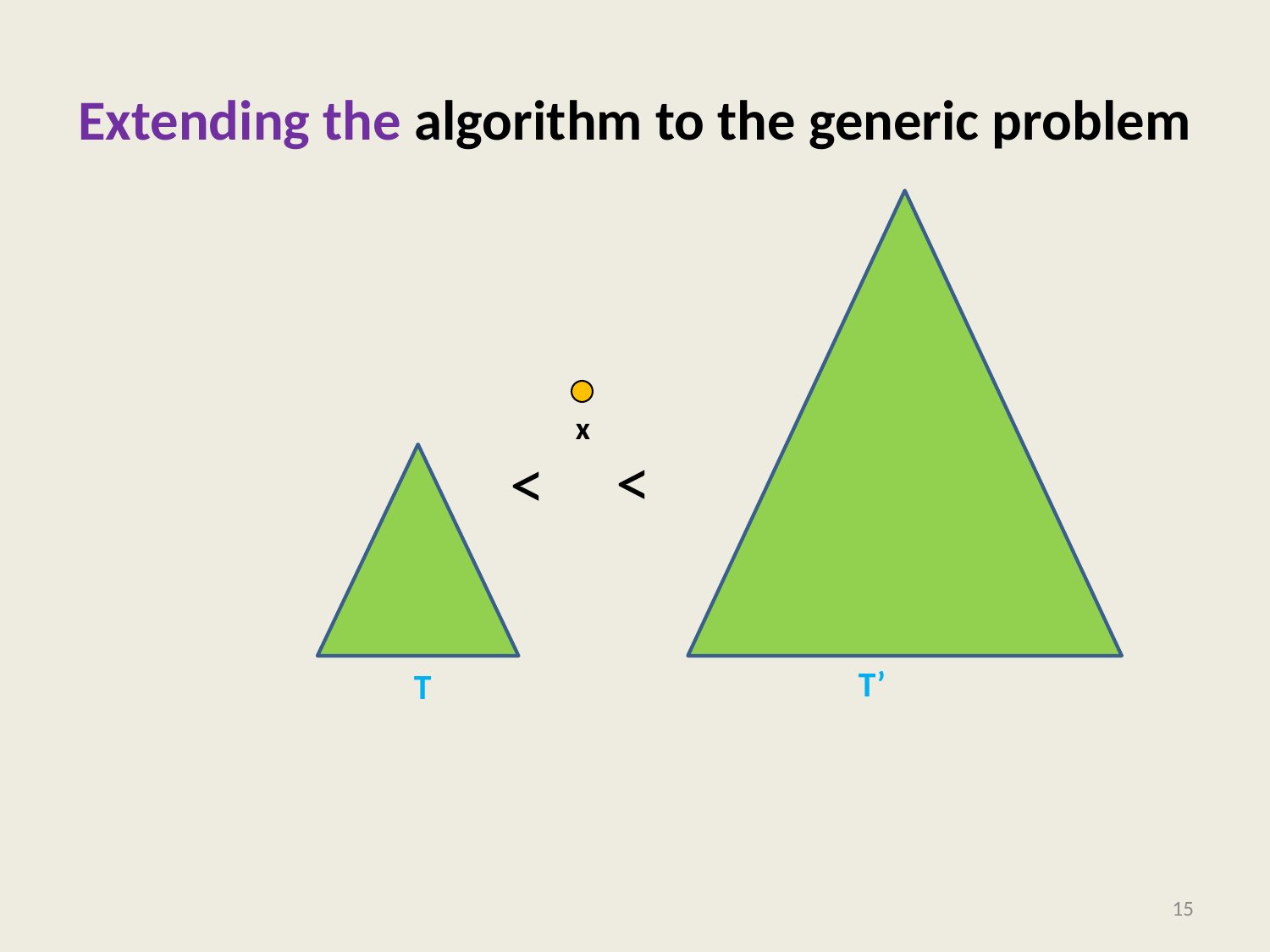

# Extending the algorithm to the generic problem

T’

x
<
<

T
15